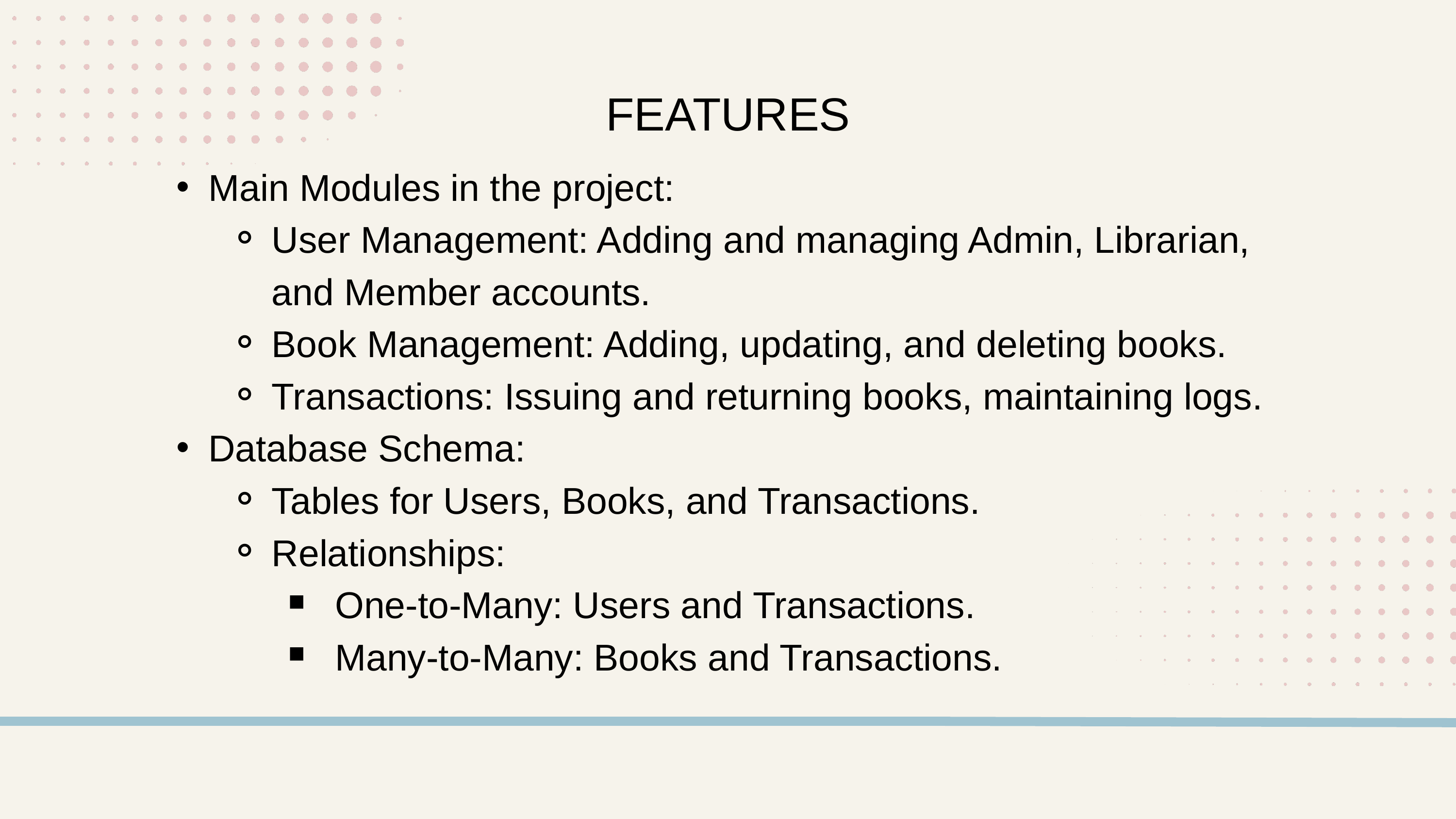

FEATURES
Main Modules in the project:
User Management: Adding and managing Admin, Librarian, and Member accounts.
Book Management: Adding, updating, and deleting books.
Transactions: Issuing and returning books, maintaining logs.
Database Schema:
Tables for Users, Books, and Transactions.
Relationships:
One-to-Many: Users and Transactions.
Many-to-Many: Books and Transactions.